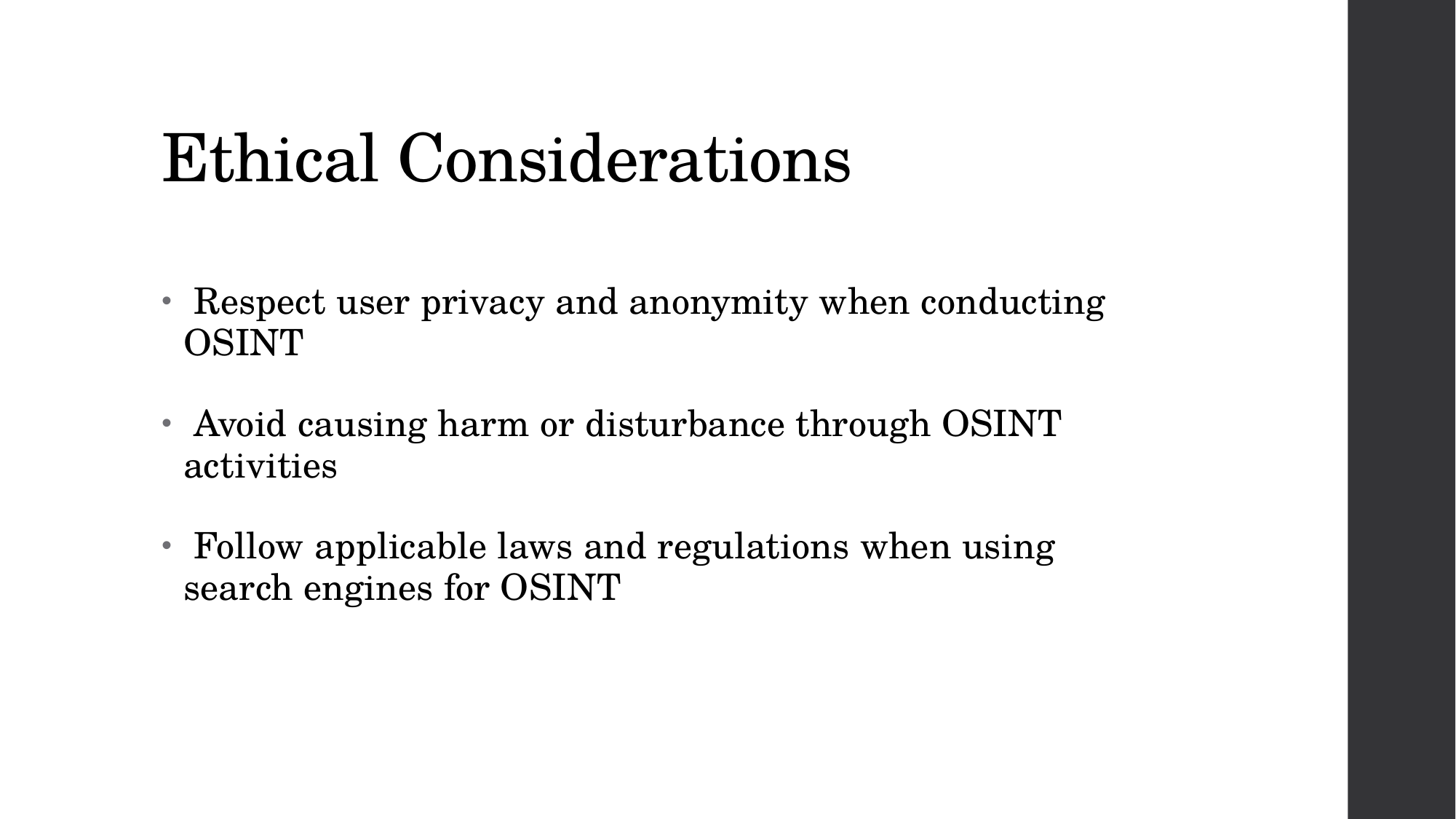

# Ethical Considerations

 Respect user privacy and anonymity when conducting OSINT
 Avoid causing harm or disturbance through OSINT activities
 Follow applicable laws and regulations when using search engines for OSINT